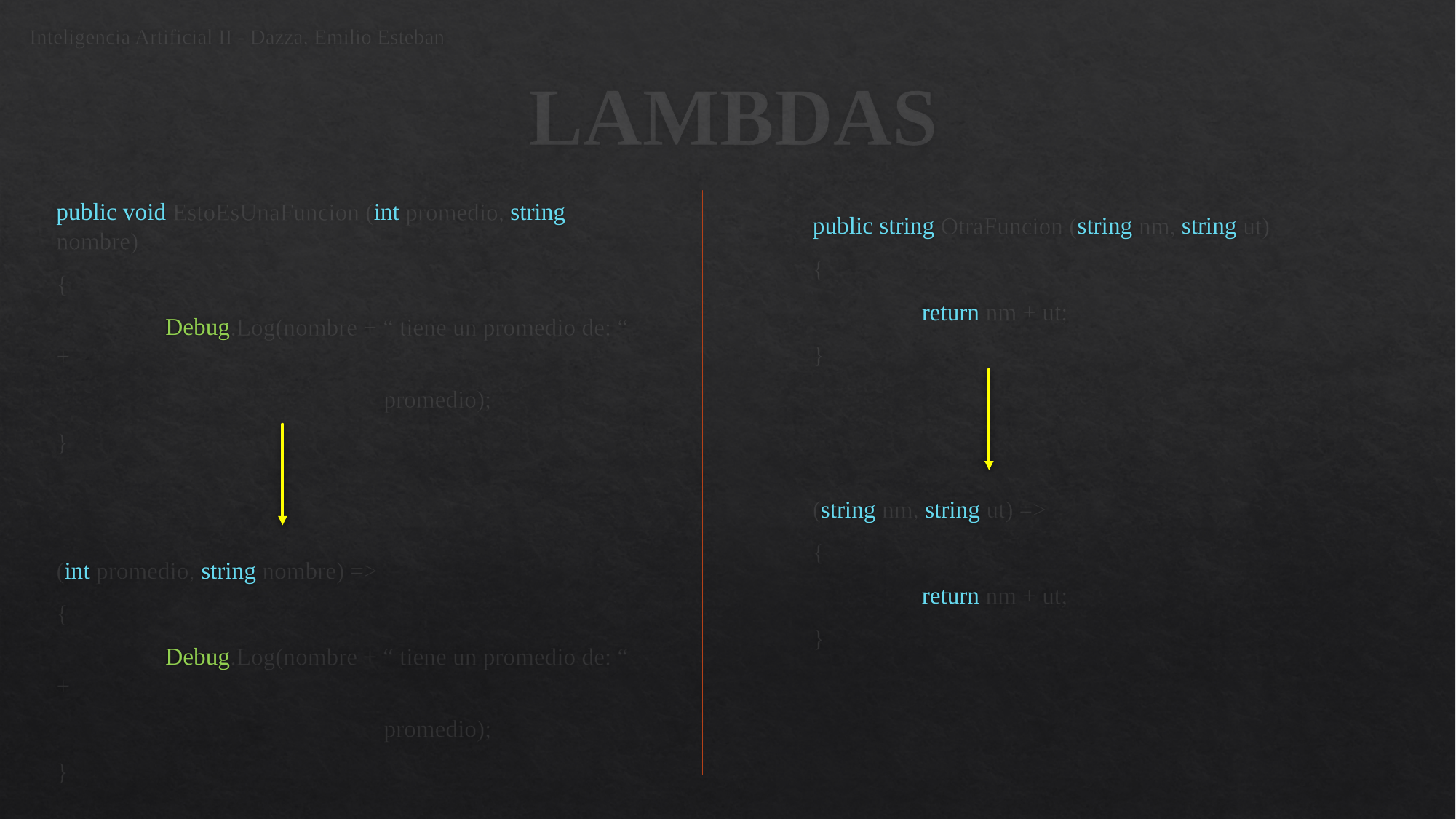

# LAMBDAS
Inteligencia Artificial II - Dazza, Emilio Esteban
public void EstoEsUnaFuncion (int promedio, string nombre)
{
	Debug.Log(nombre + “ tiene un promedio de: “ +
			promedio);
}
public string OtraFuncion (string nm, string ut)
{
	return nm + ut;
}
(string nm, string ut) =>
{
	return nm + ut;
}
(int promedio, string nombre) =>
{
	Debug.Log(nombre + “ tiene un promedio de: “ +
			promedio);
}